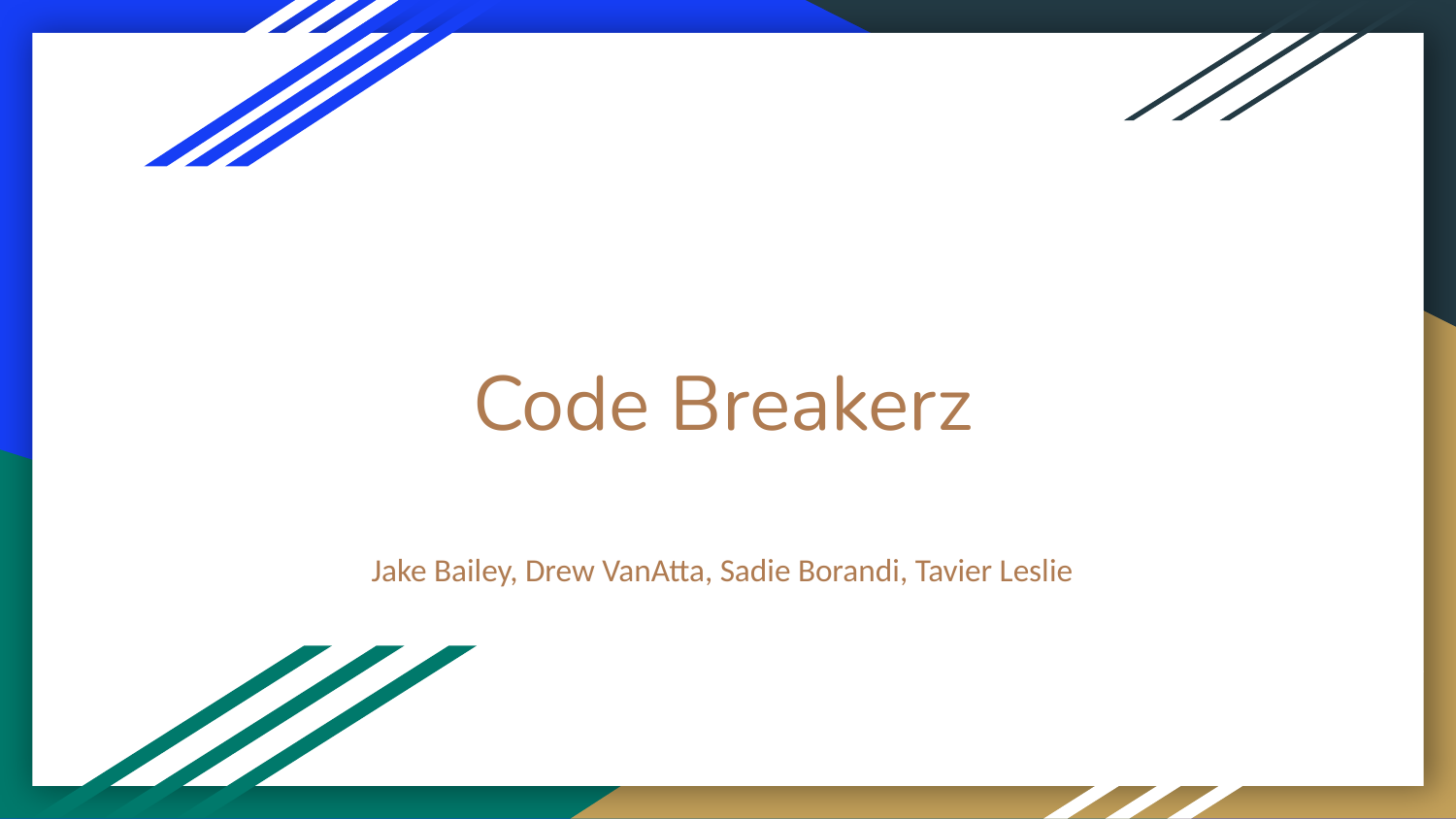

# Code Breakerz
Jake Bailey, Drew VanAtta, Sadie Borandi, Tavier Leslie